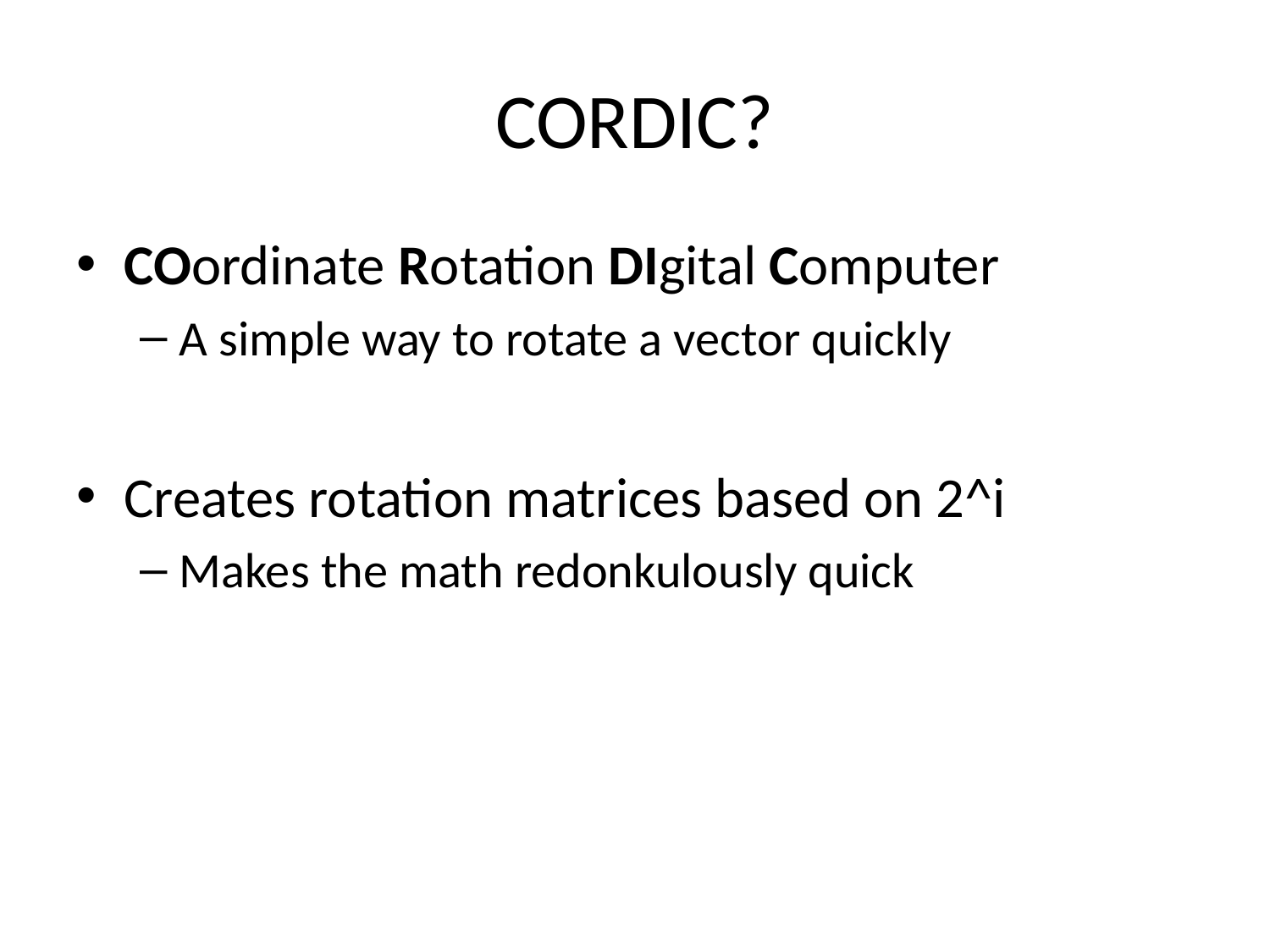

# CORDIC?
COordinate Rotation DIgital Computer
A simple way to rotate a vector quickly

Creates rotation matrices based on 2^i
Makes the math redonkulously quick